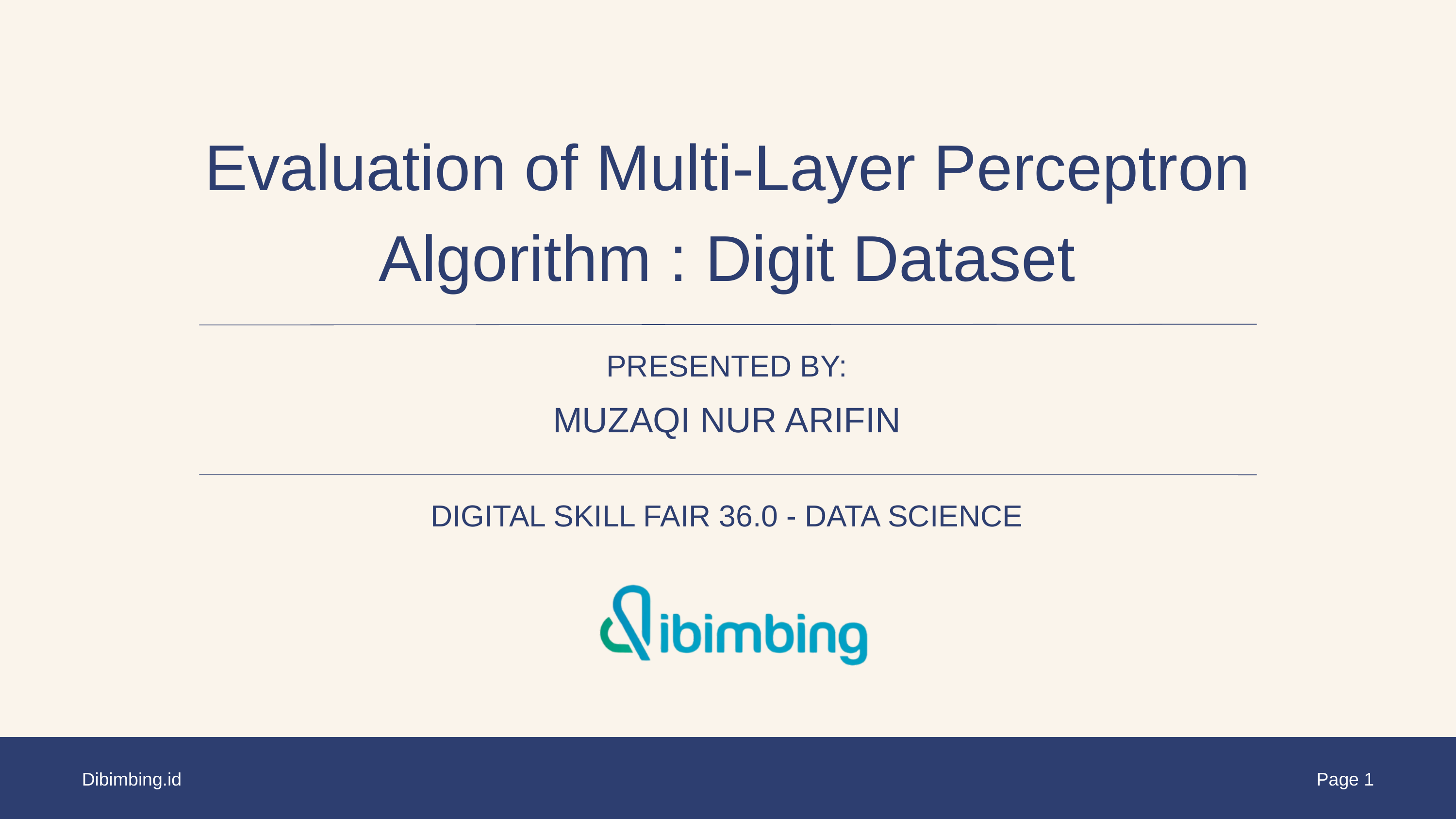

Evaluation of Multi-Layer Perceptron Algorithm : Digit Dataset

PRESENTED BY:
MUZAQI NUR ARIFIN

DIGITAL SKILL FAIR 36.0 - DATA SCIENCE

Dibimbing.id
Page 1